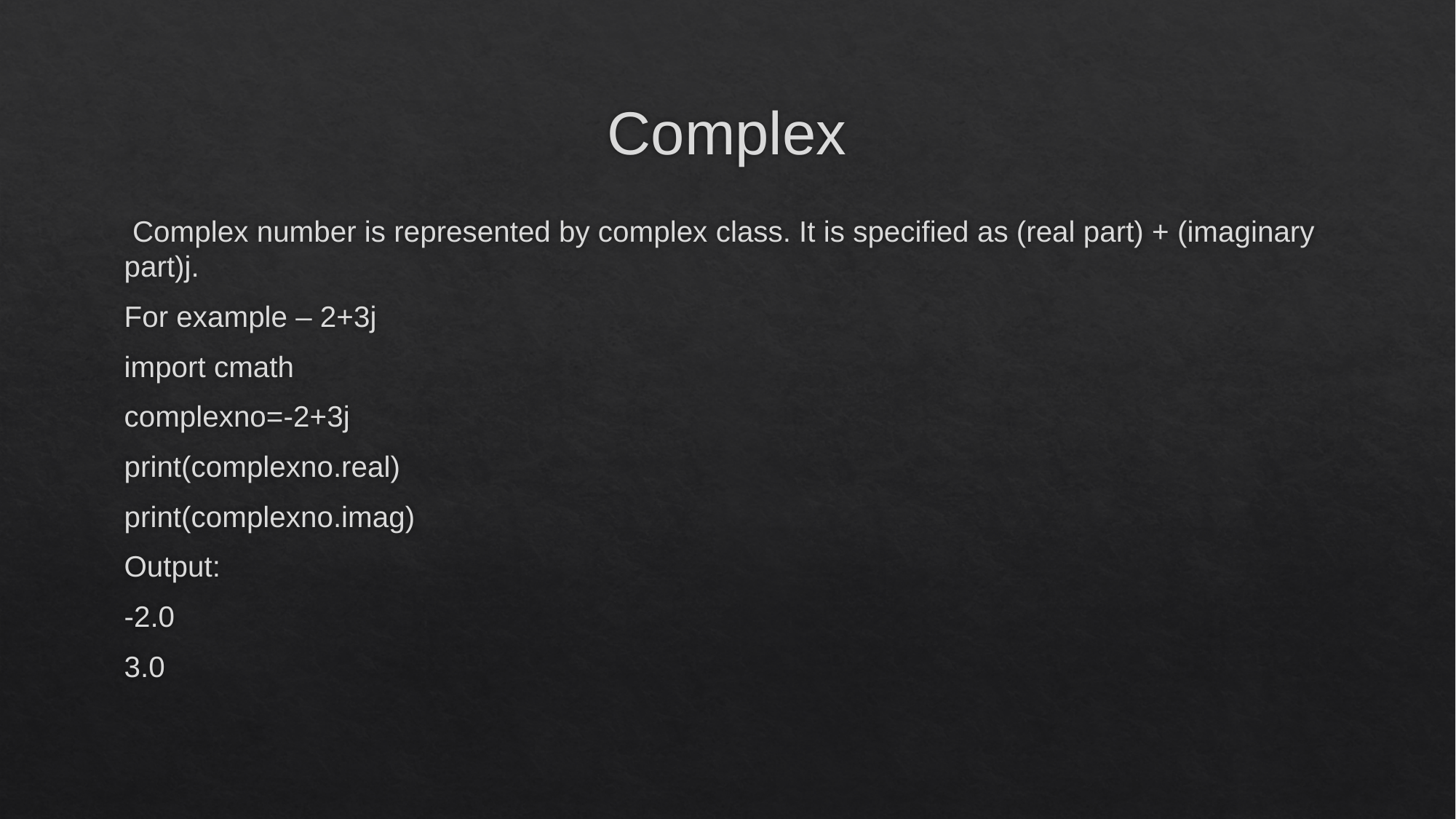

# Complex
 Complex number is represented by complex class. It is specified as (real part) + (imaginary part)j.
For example – 2+3j
import cmath
complexno=-2+3j
print(complexno.real)
print(complexno.imag)
Output:
-2.0
3.0